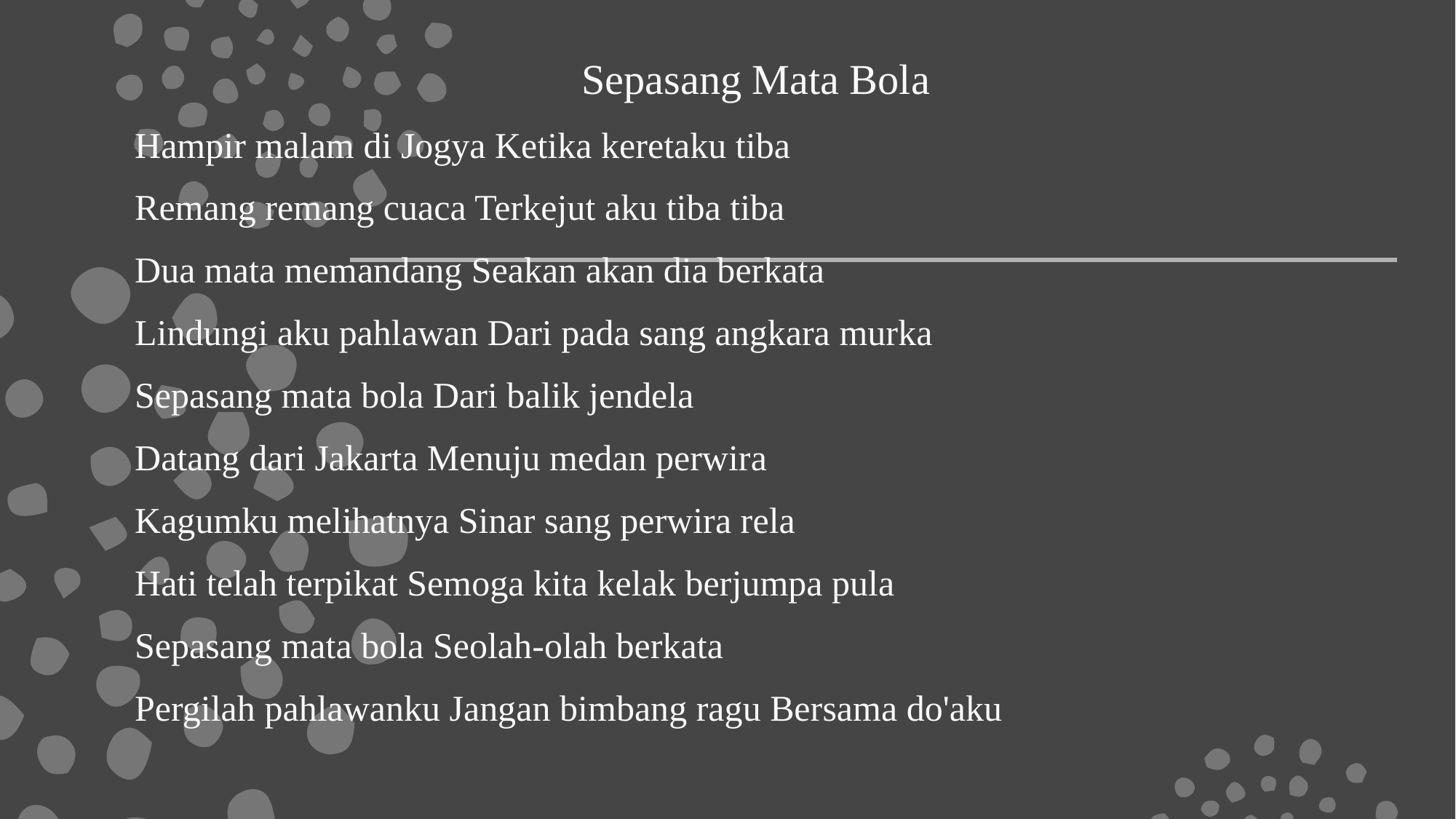

Sepasang Mata Bola
Hampir malam di Jogya Ketika keretaku tiba
Remang remang cuaca Terkejut aku tiba tiba
Dua mata memandang Seakan akan dia berkata
Lindungi aku pahlawan Dari pada sang angkara murka
Sepasang mata bola Dari balik jendela
Datang dari Jakarta Menuju medan perwira
Kagumku melihatnya Sinar sang perwira rela
Hati telah terpikat Semoga kita kelak berjumpa pula
Sepasang mata bola Seolah-olah berkata
Pergilah pahlawanku Jangan bimbang ragu Bersama do'aku